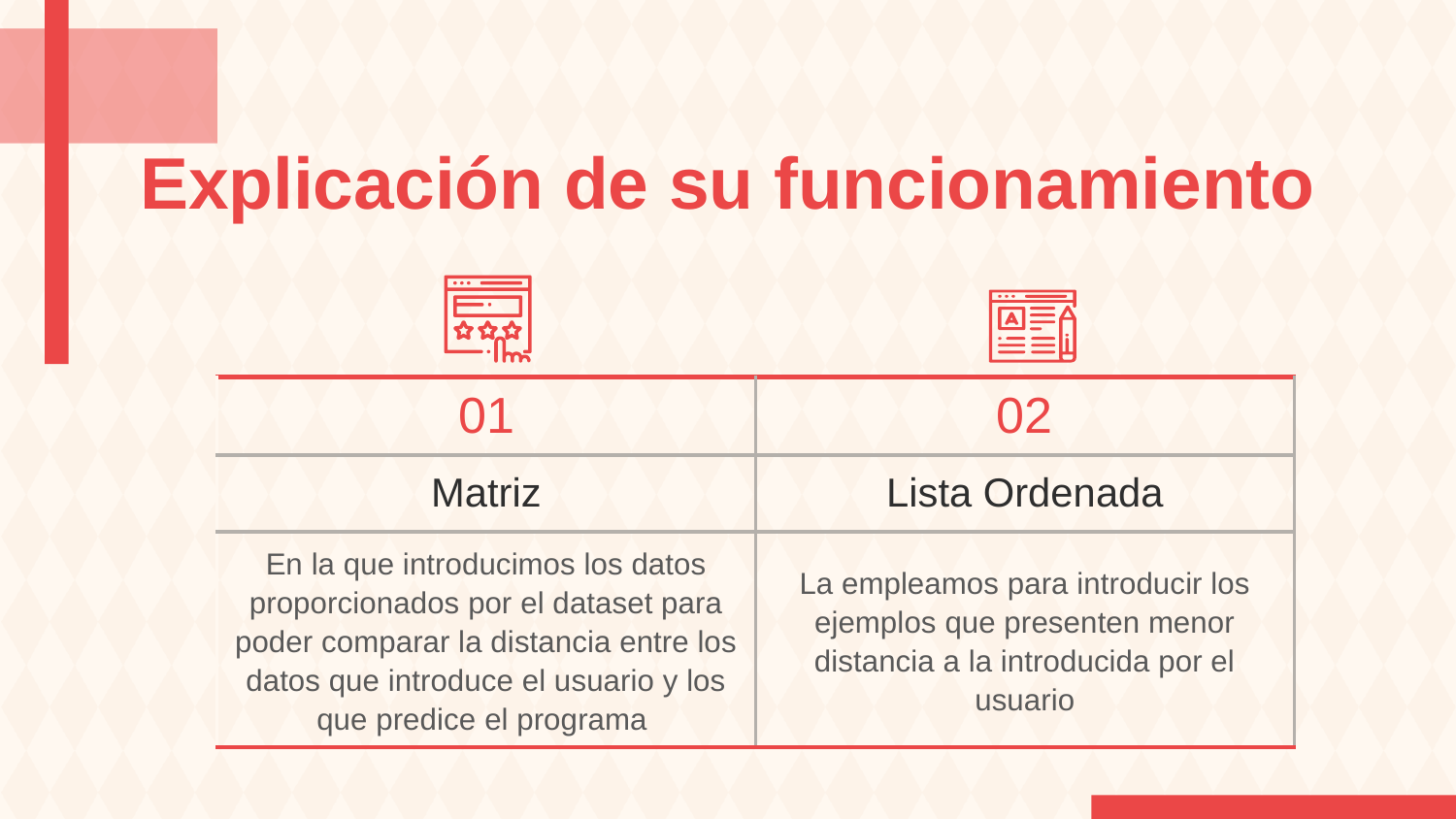

# Explicación de su funcionamiento

| 01 | 02 |
| --- | --- |
| Matriz | Lista Ordenada |
| En la que introducimos los datos proporcionados por el dataset para poder comparar la distancia entre los datos que introduce el usuario y los que predice el programa | La empleamos para introducir los ejemplos que presenten menor distancia a la introducida por el usuario |